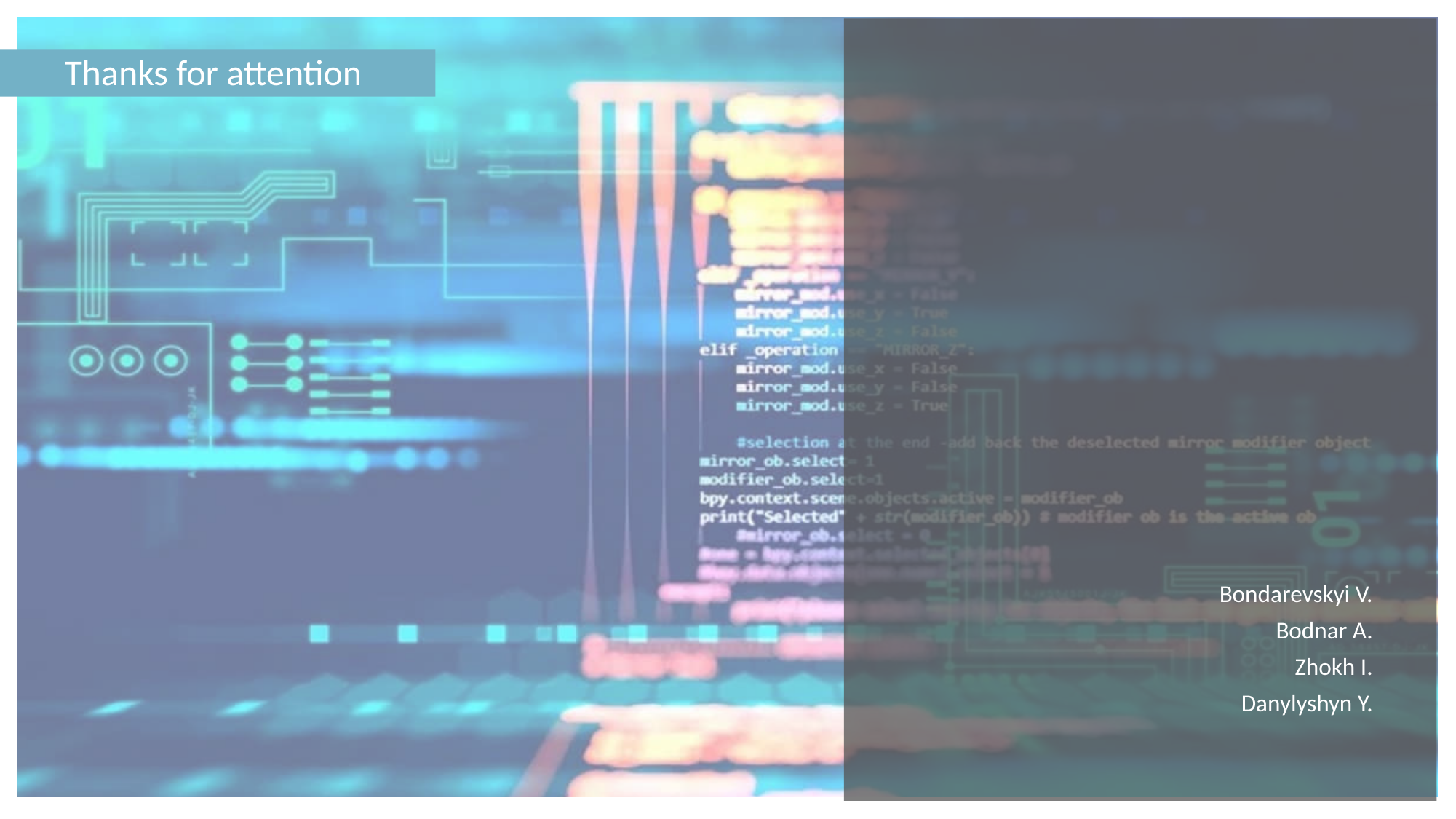

Thanks for attention
Bondarevskyi V.
Bodnar A.
Zhokh I.
Danylyshyn Y.